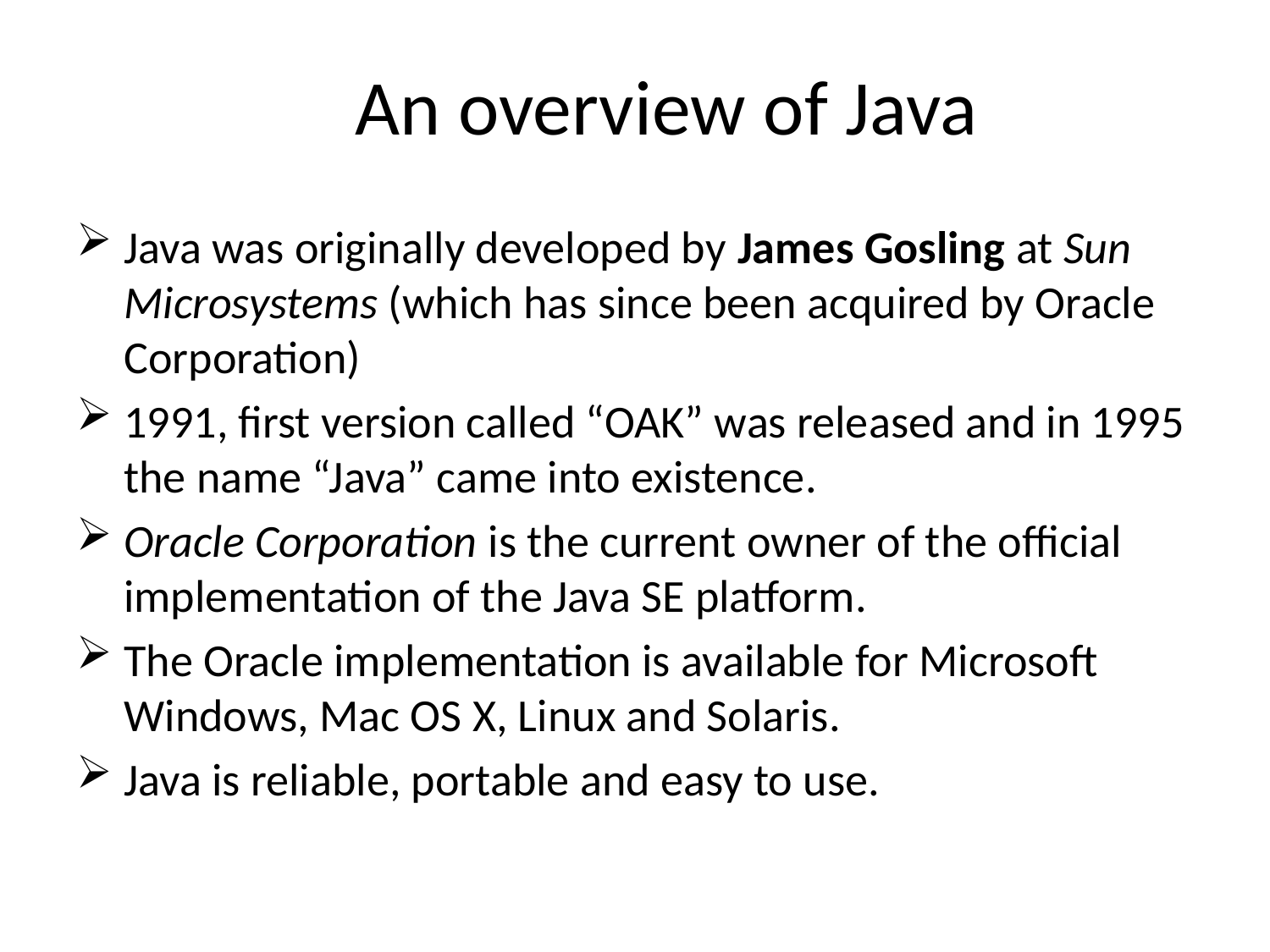

# An overview of Java
Java was originally developed by James Gosling at Sun Microsystems (which has since been acquired by Oracle Corporation)
1991, first version called “OAK” was released and in 1995 the name “Java” came into existence.
Oracle Corporation is the current owner of the official implementation of the Java SE platform.
The Oracle implementation is available for Microsoft Windows, Mac OS X, Linux and Solaris.
Java is reliable, portable and easy to use.